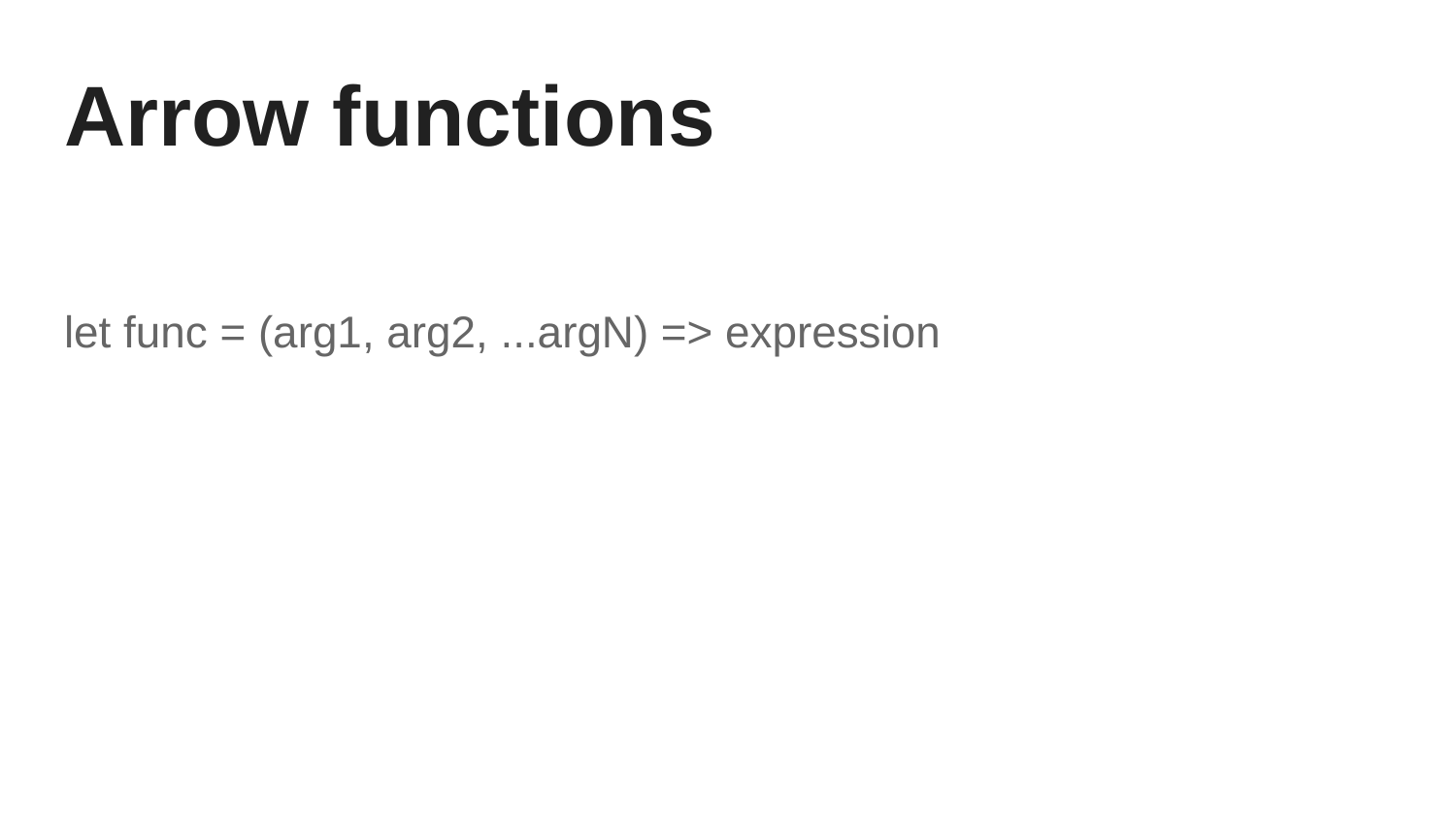

# Arrow functions

let func = (arg1, arg2, ...argN) => expression